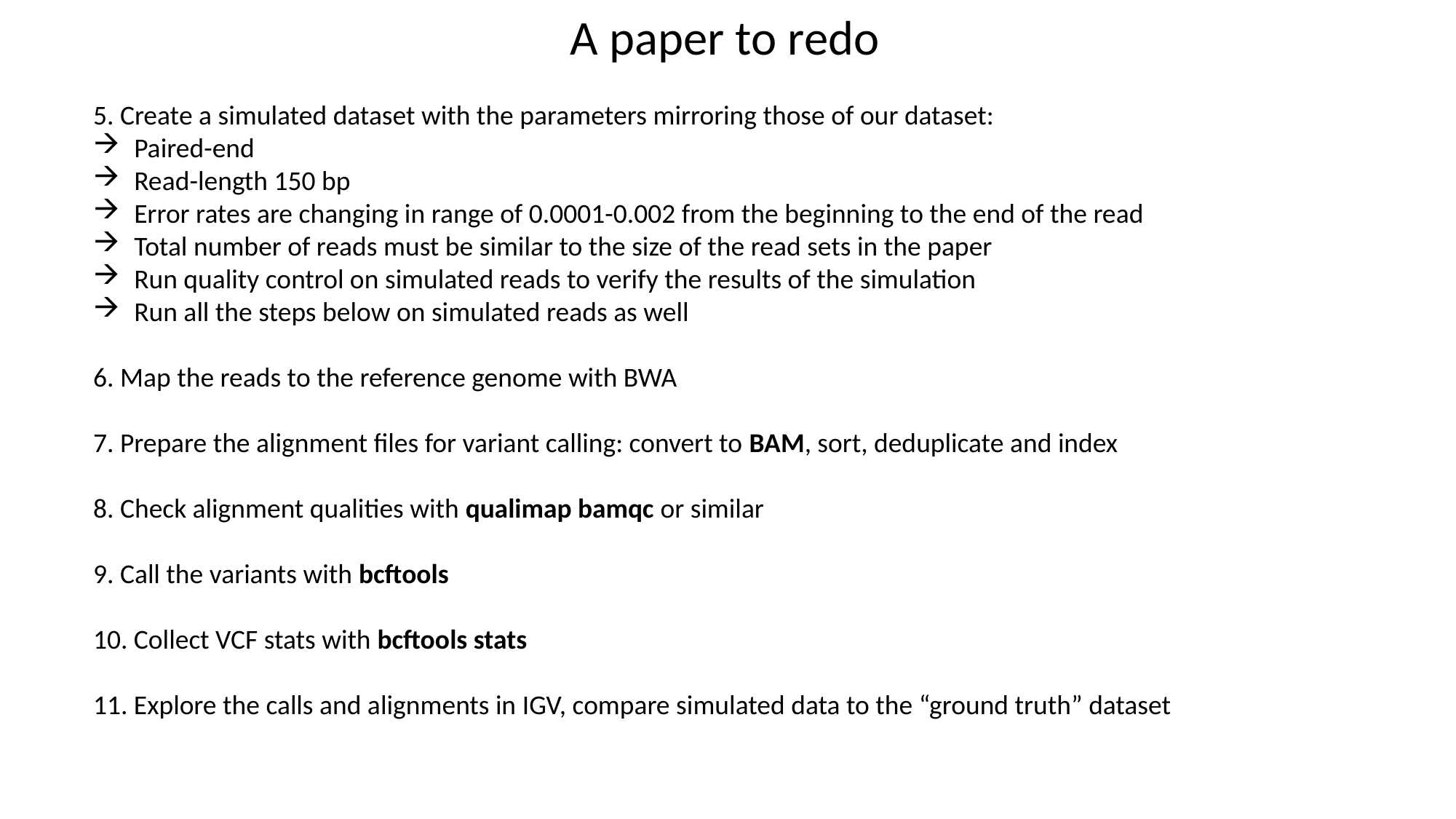

A paper to redo
5. Create a simulated dataset with the parameters mirroring those of our dataset:
Paired-end
Read-length 150 bp
Error rates are changing in range of 0.0001-0.002 from the beginning to the end of the read
Total number of reads must be similar to the size of the read sets in the paper
Run quality control on simulated reads to verify the results of the simulation
Run all the steps below on simulated reads as well

6. Map the reads to the reference genome with BWA

7. Prepare the alignment files for variant calling: convert to BAM, sort, deduplicate and index

8. Check alignment qualities with qualimap bamqc or similar

9. Call the variants with bcftools

10. Collect VCF stats with bcftools stats

11. Explore the calls and alignments in IGV, compare simulated data to the “ground truth” dataset